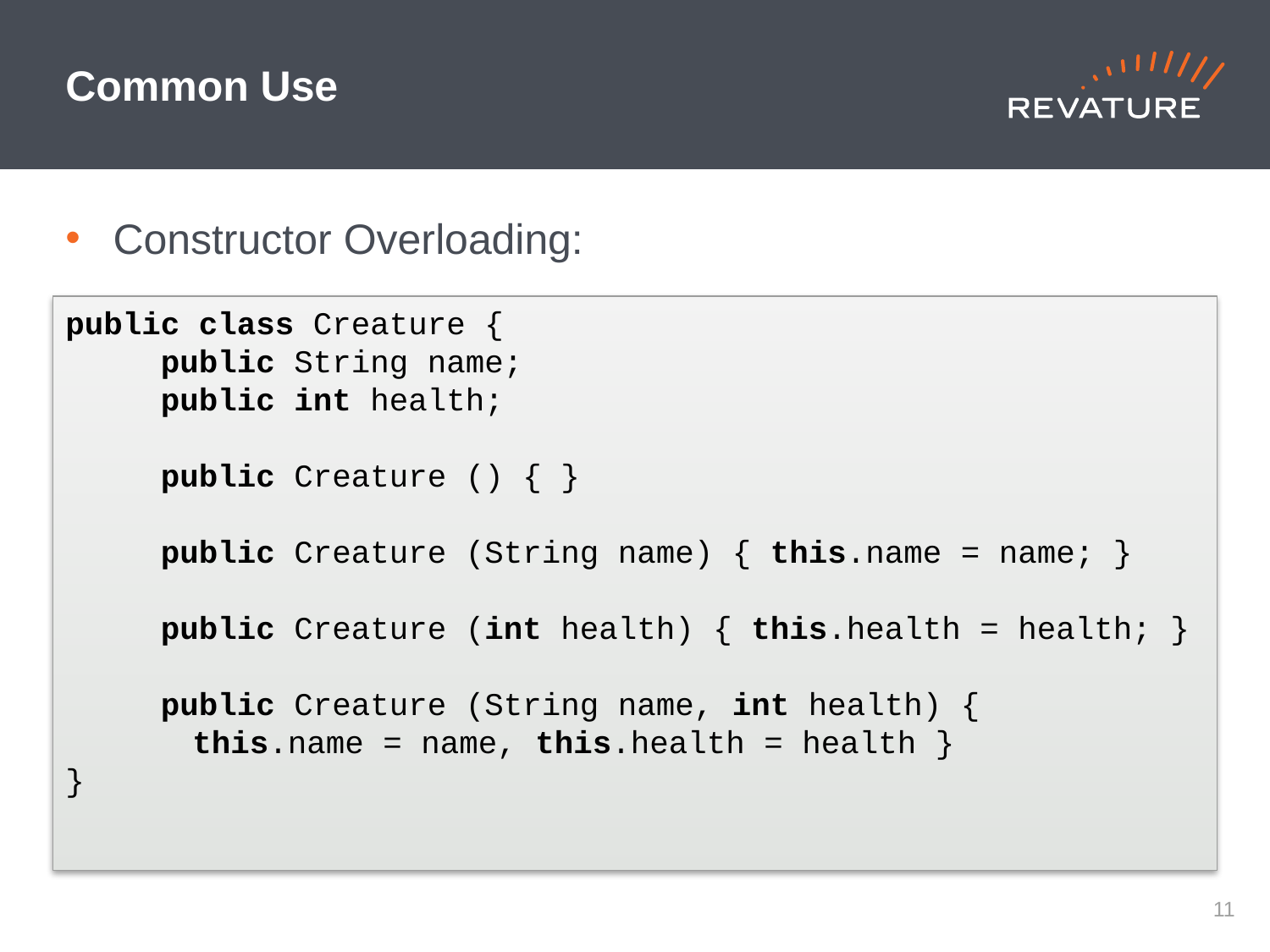

# Common Use
Constructor Overloading:

public class Creature {
     public String name;
     public int health;

     public Creature () { }

     public Creature (String name) { this.name = name; }

     public Creature (int health) { this.health = health; }

     public Creature (String name, int health) {
	this.name = name, this.health = health }
}
11